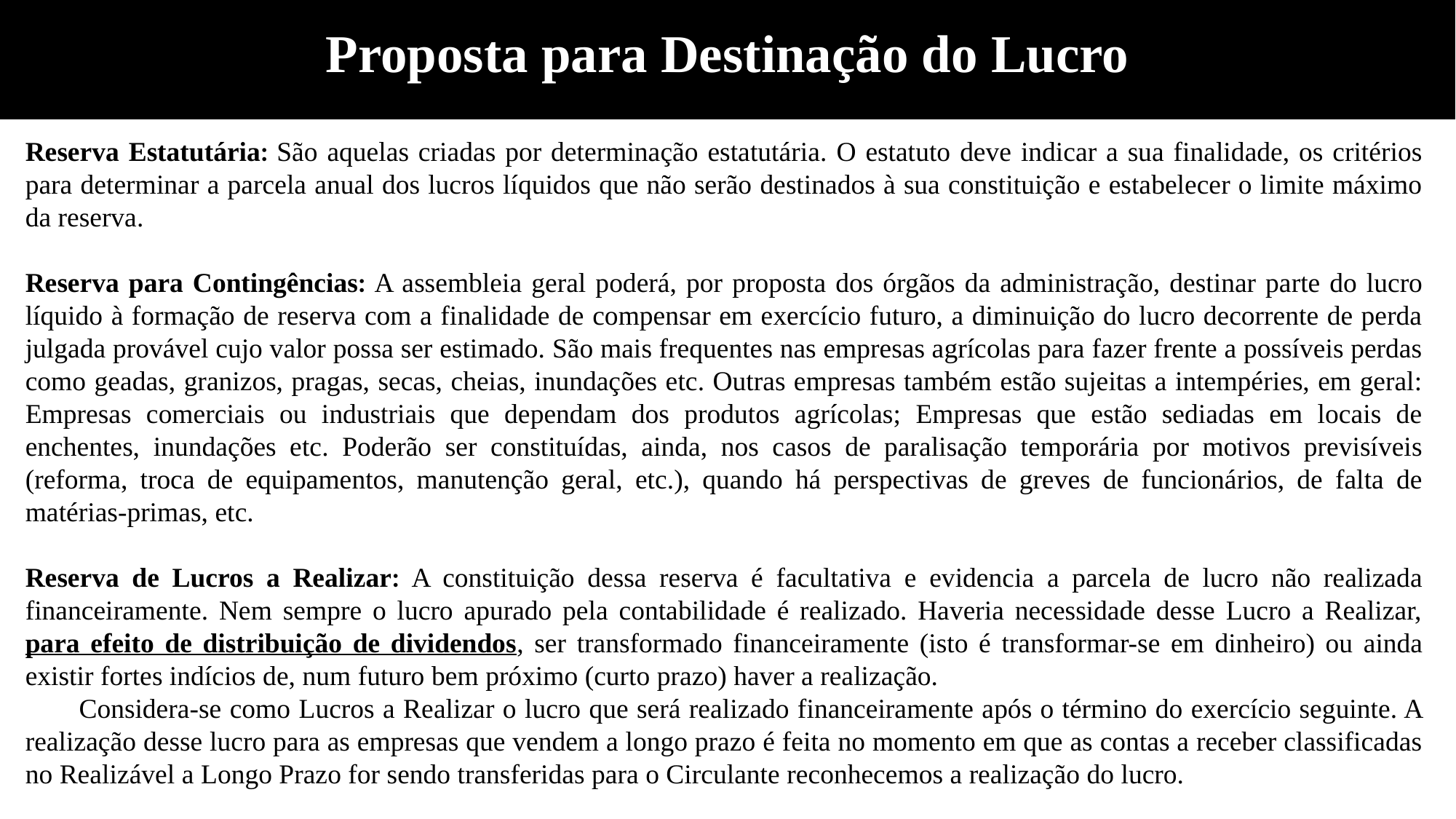

Proposta para Destinação do Lucro
Reserva Estatutária: São aquelas criadas por determinação estatutária. O estatuto deve indicar a sua finalidade, os critérios para determinar a parcela anual dos lucros líquidos que não serão destinados à sua constituição e estabelecer o limite máximo da reserva.

Reserva para Contingências: A assembleia geral poderá, por proposta dos órgãos da administração, destinar parte do lucro líquido à formação de reserva com a finalidade de compensar em exercício futuro, a diminuição do lucro decorrente de perda julgada provável cujo valor possa ser estimado. São mais frequentes nas empresas agrícolas para fazer frente a possíveis perdas como geadas, granizos, pragas, secas, cheias, inundações etc. Outras empresas também estão sujeitas a intempéries, em geral: Empresas comerciais ou industriais que dependam dos produtos agrícolas; Empresas que estão sediadas em locais de enchentes, inundações etc. Poderão ser constituídas, ainda, nos casos de paralisação temporária por motivos previsíveis (reforma, troca de equipamentos, manutenção geral, etc.), quando há perspectivas de greves de funcionários, de falta de matérias-primas, etc.

Reserva de Lucros a Realizar: A constituição dessa reserva é facultativa e evidencia a parcela de lucro não realizada financeiramente. Nem sempre o lucro apurado pela contabilidade é realizado. Haveria necessidade desse Lucro a Realizar, para efeito de distribuição de dividendos, ser transformado financeiramente (isto é transformar-se em dinheiro) ou ainda existir fortes indícios de, num futuro bem próximo (curto prazo) haver a realização.
Considera-se como Lucros a Realizar o lucro que será realizado financeiramente após o término do exercício seguinte. A realização desse lucro para as empresas que vendem a longo prazo é feita no momento em que as contas a receber classificadas no Realizável a Longo Prazo for sendo transferidas para o Circulante reconhecemos a realização do lucro.